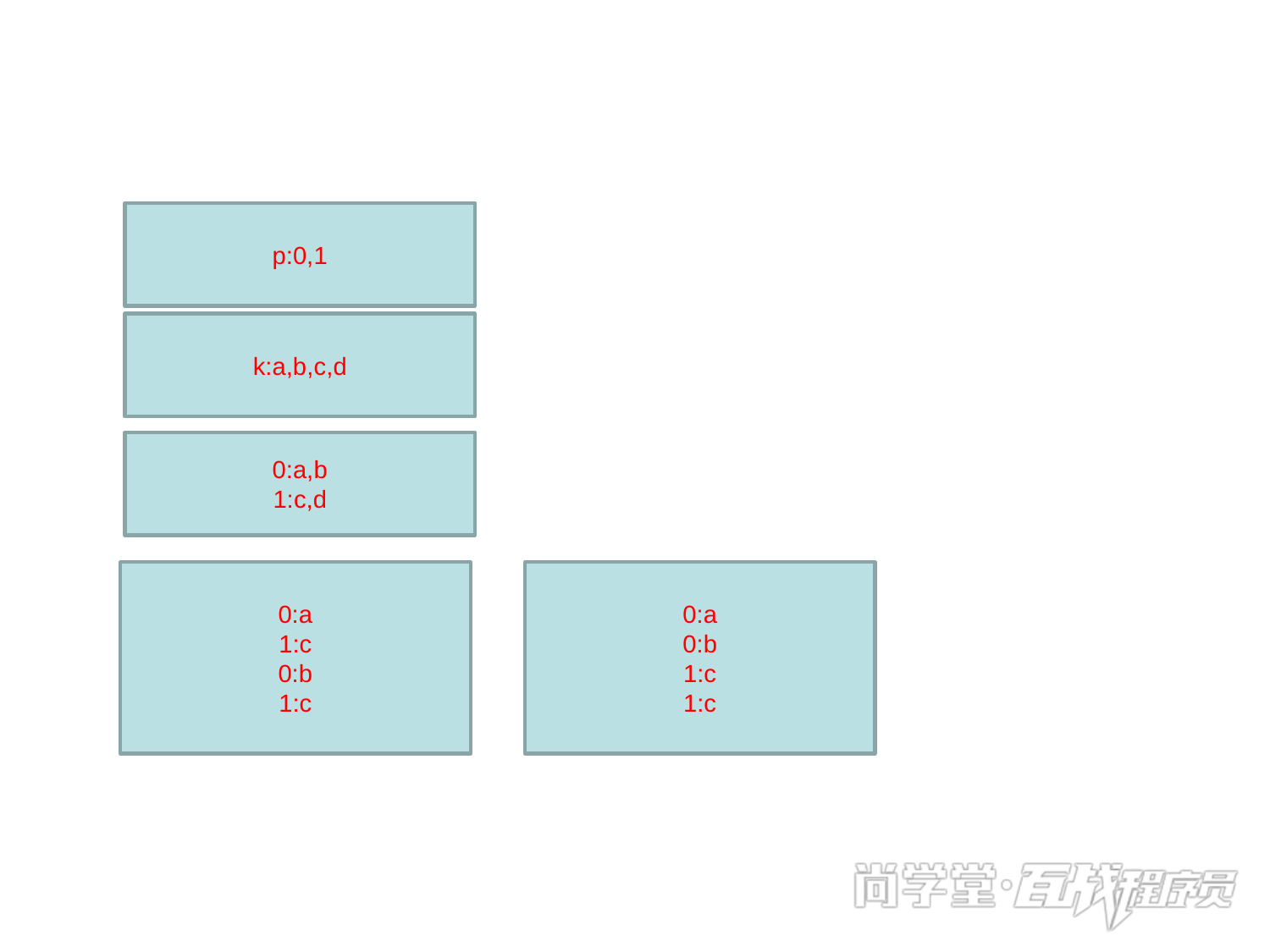

p:0,1
k:a,b,c,d
0:a,b
1:c,d
0:a
0:b
1:c
1:c
0:a
1:c
0:b
1:c